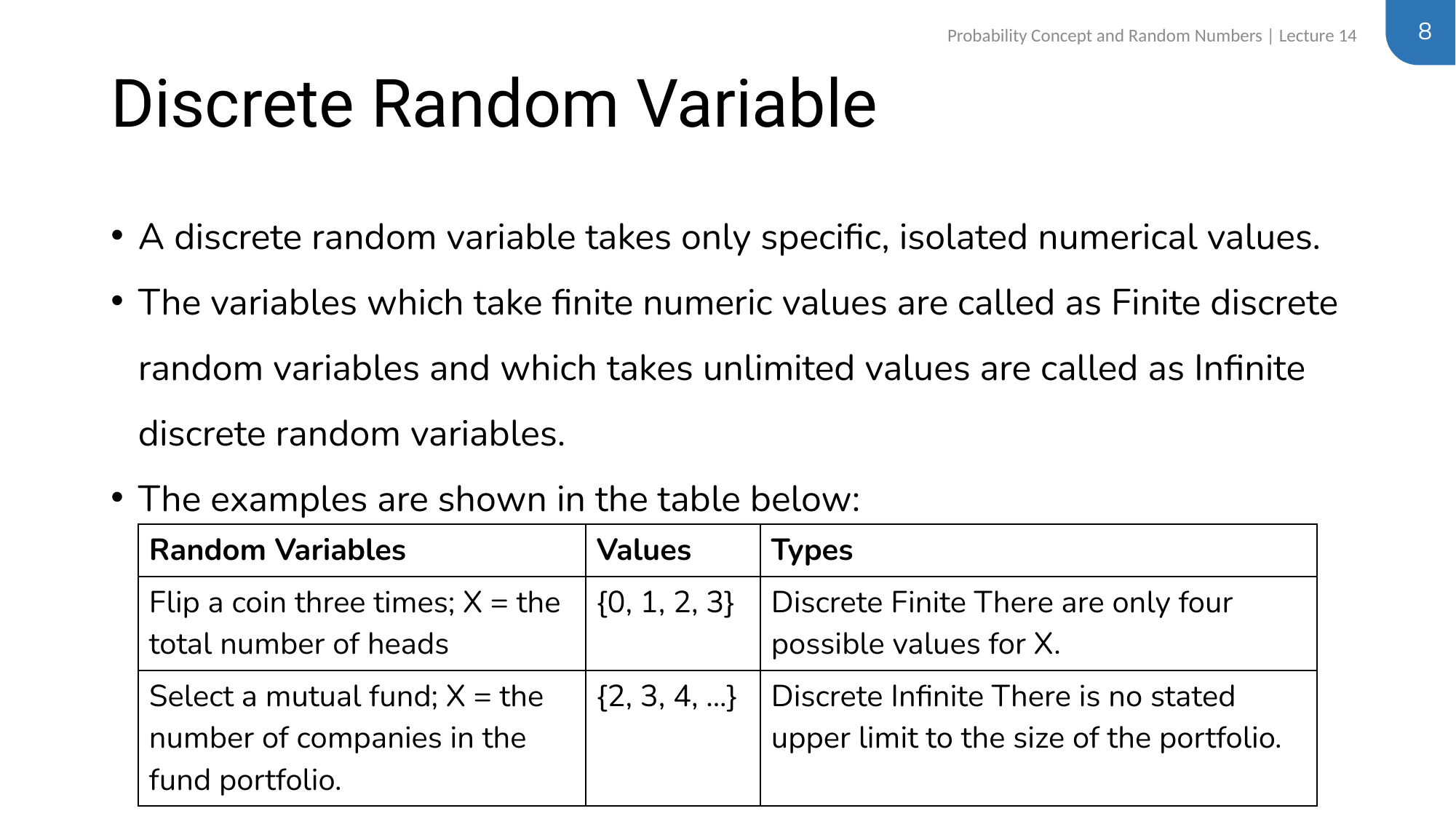

8
Probability Concept and Random Numbers | Lecture 14
# Discrete Random Variable
A discrete random variable takes only specific, isolated numerical values.
The variables which take finite numeric values are called as Finite discrete random variables and which takes unlimited values are called as Infinite discrete random variables.
The examples are shown in the table below:

| Random Variables | Values | Types |
| --- | --- | --- |
| Flip a coin three times; X = the total number of heads | {0, 1, 2, 3} | Discrete Finite There are only four possible values for X. |
| Select a mutual fund; X = the number of companies in the fund portfolio. | {2, 3, 4, ...} | Discrete Infinite There is no stated upper limit to the size of the portfolio. |